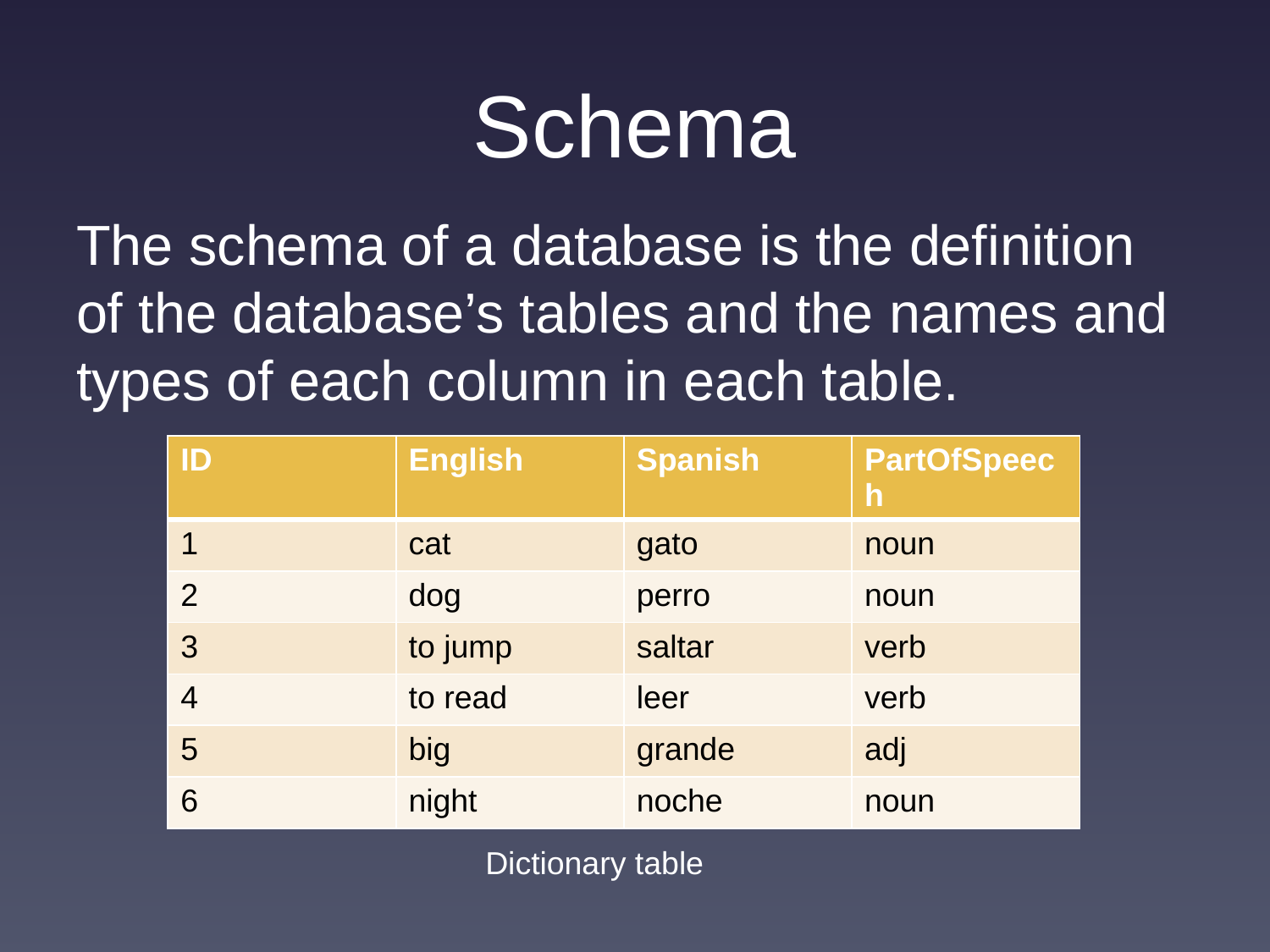

# Schema
The schema of a database is the definition of the database’s tables and the names and types of each column in each table.

| ID | English | Spanish | PartOfSpeech |
| --- | --- | --- | --- |
| 1 | cat | gato | noun |
| 2 | dog | perro | noun |
| 3 | to jump | saltar | verb |
| 4 | to read | leer | verb |
| 5 | big | grande | adj |
| 6 | night | noche | noun |
Dictionary table